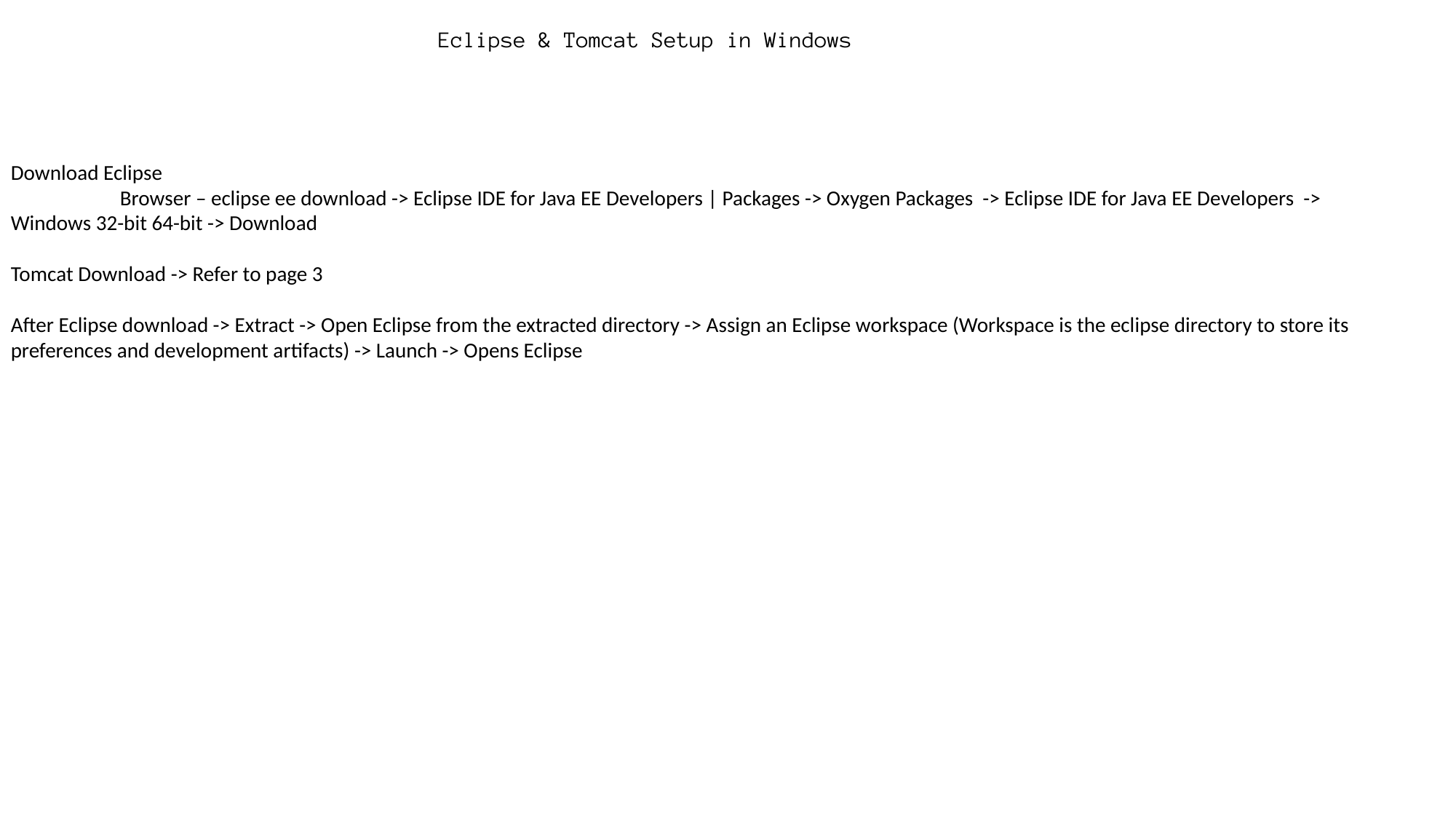

# Eclipse & Tomcat Setup in Windows
Download Eclipse
	Browser – eclipse ee download -> Eclipse IDE for Java EE Developers | Packages -> Oxygen Packages  -> Eclipse IDE for Java EE Developers  -> 	Windows 32-bit 64-bit -> Download

Tomcat Download -> Refer to page 3

After Eclipse download -> Extract -> Open Eclipse from the extracted directory -> Assign an Eclipse workspace (Workspace is the eclipse directory to store its preferences and development artifacts) -> Launch -> Opens Eclipse